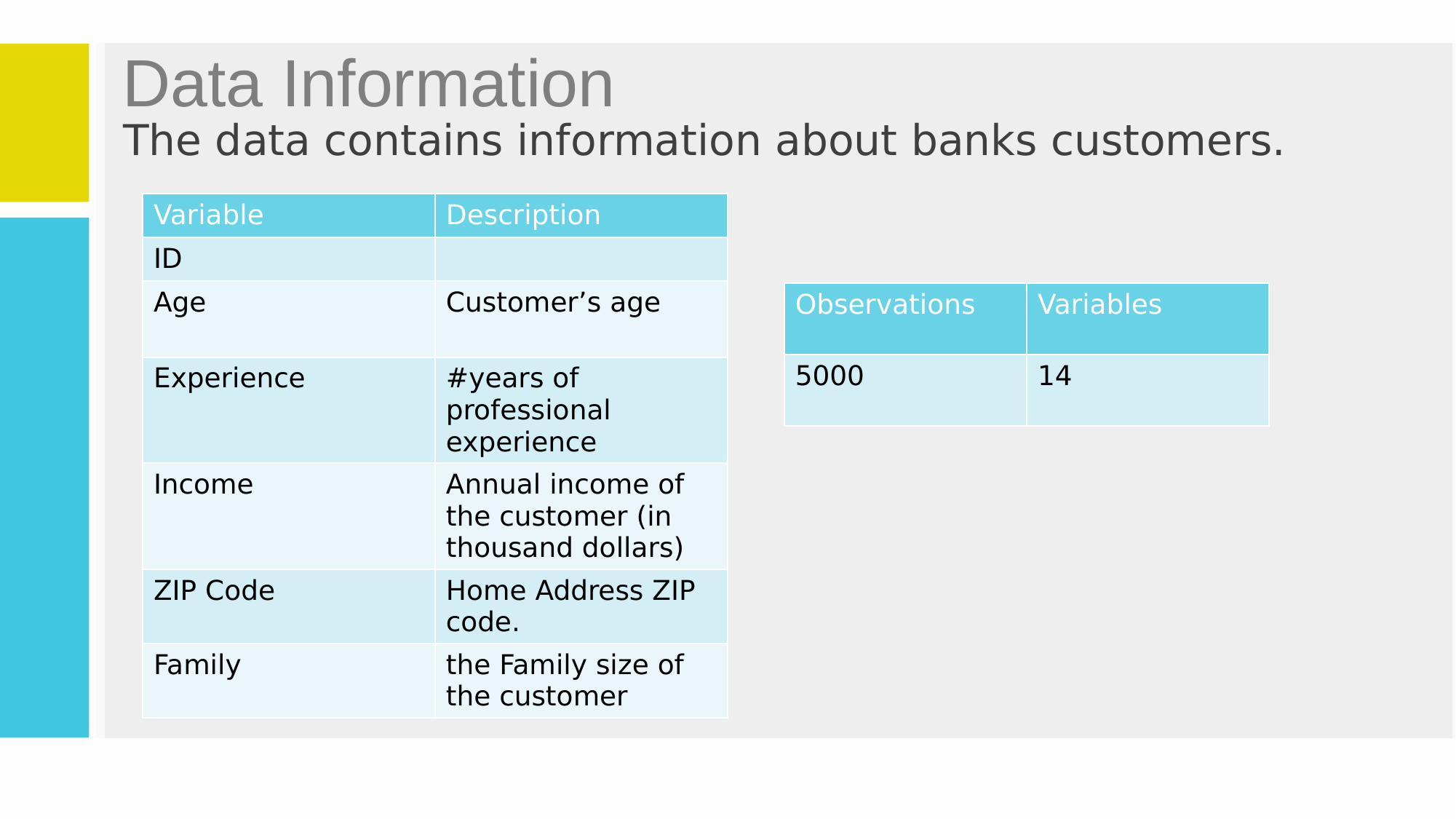

# Data Information
The data contains information about banks customers.

| Variable | Description |
| --- | --- |
| ID |  |
| Age | Customer’s age |
| Experience | #years of professional experience |
| Income | Annual income of the customer (in thousand dollars) |
| ZIP Code | Home Address ZIP code. |
| Family | the Family size of the customer |
| Observations | Variables |
| --- | --- |
| 5000 | 14 |